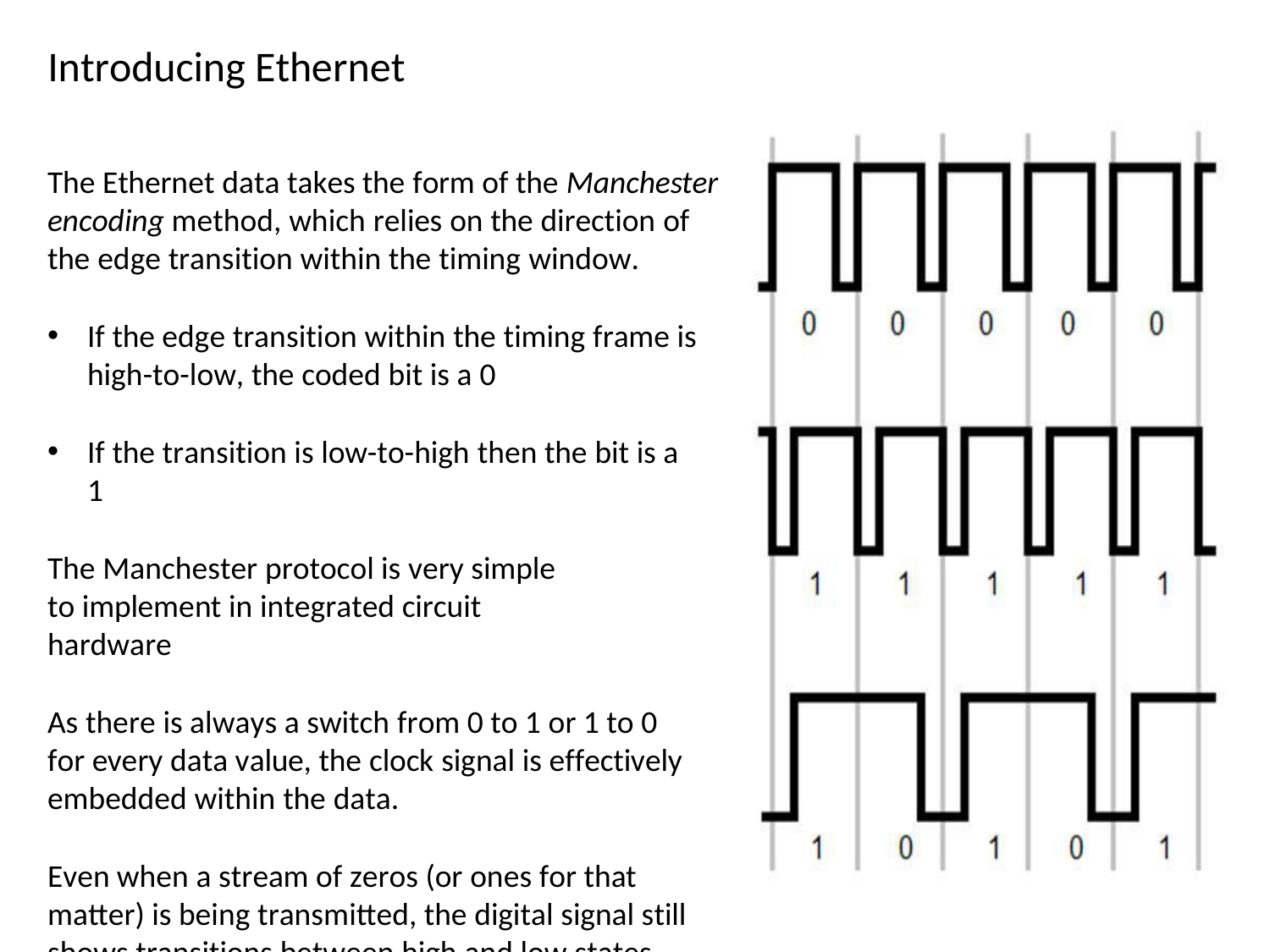

# Introducing Ethernet

The Ethernet data takes the form of the Manchester encoding method, which relies on the direction of the edge transition within the timing window.

If the edge transition within the timing frame is high-to-low, the coded bit is a 0

If the transition is low-to-high then the bit is a 1

The Manchester protocol is very simple to implement in integrated circuit hardware

As there is always a switch from 0 to 1 or 1 to 0 for every data value, the clock signal is effectively embedded within the data.

Even when a stream of zeros (or ones for that matter) is being transmitted, the digital signal still shows transitions between high and low states.